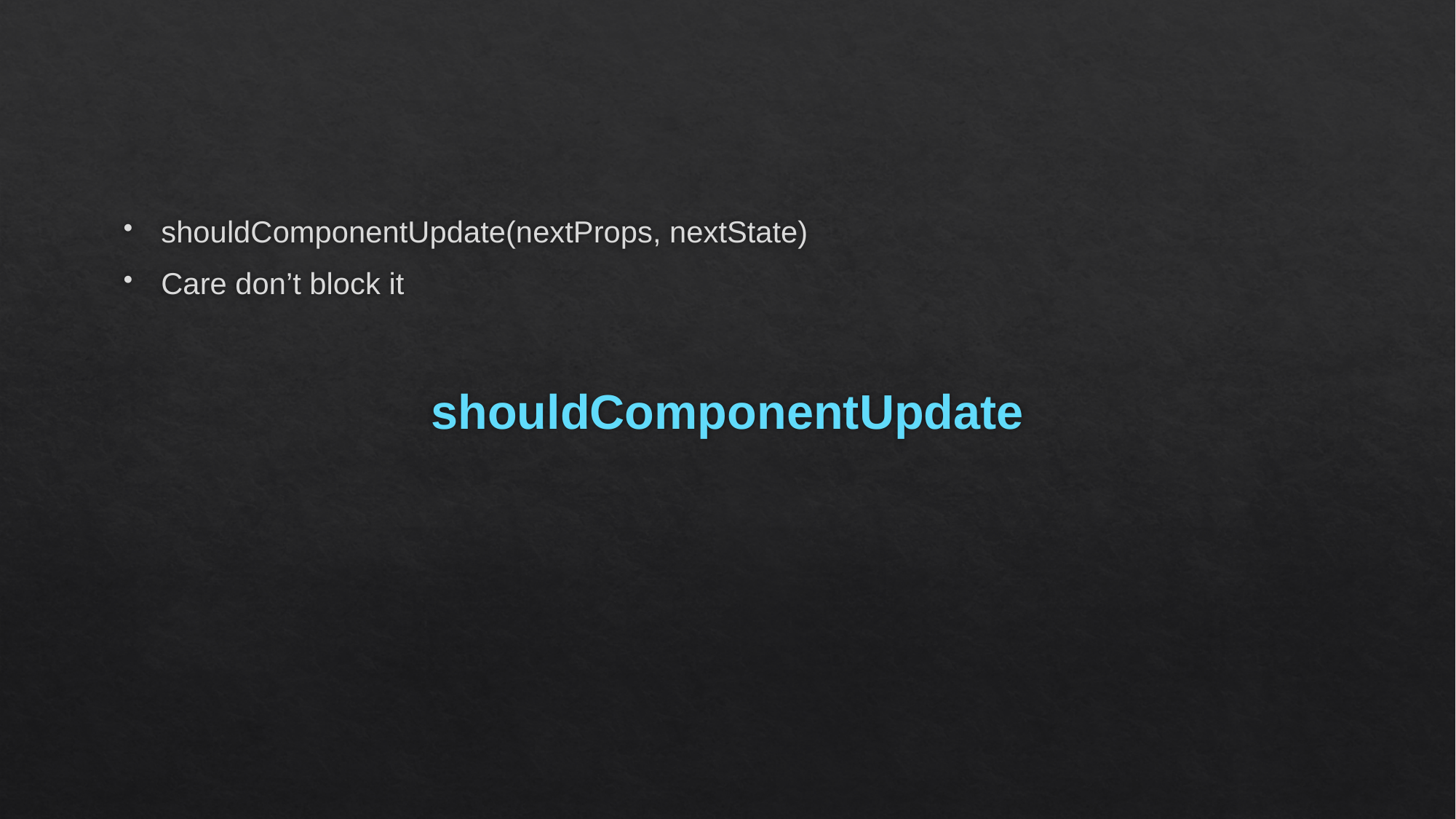

shouldComponentUpdate(nextProps, nextState)
Care don’t block it

shouldComponentUpdate